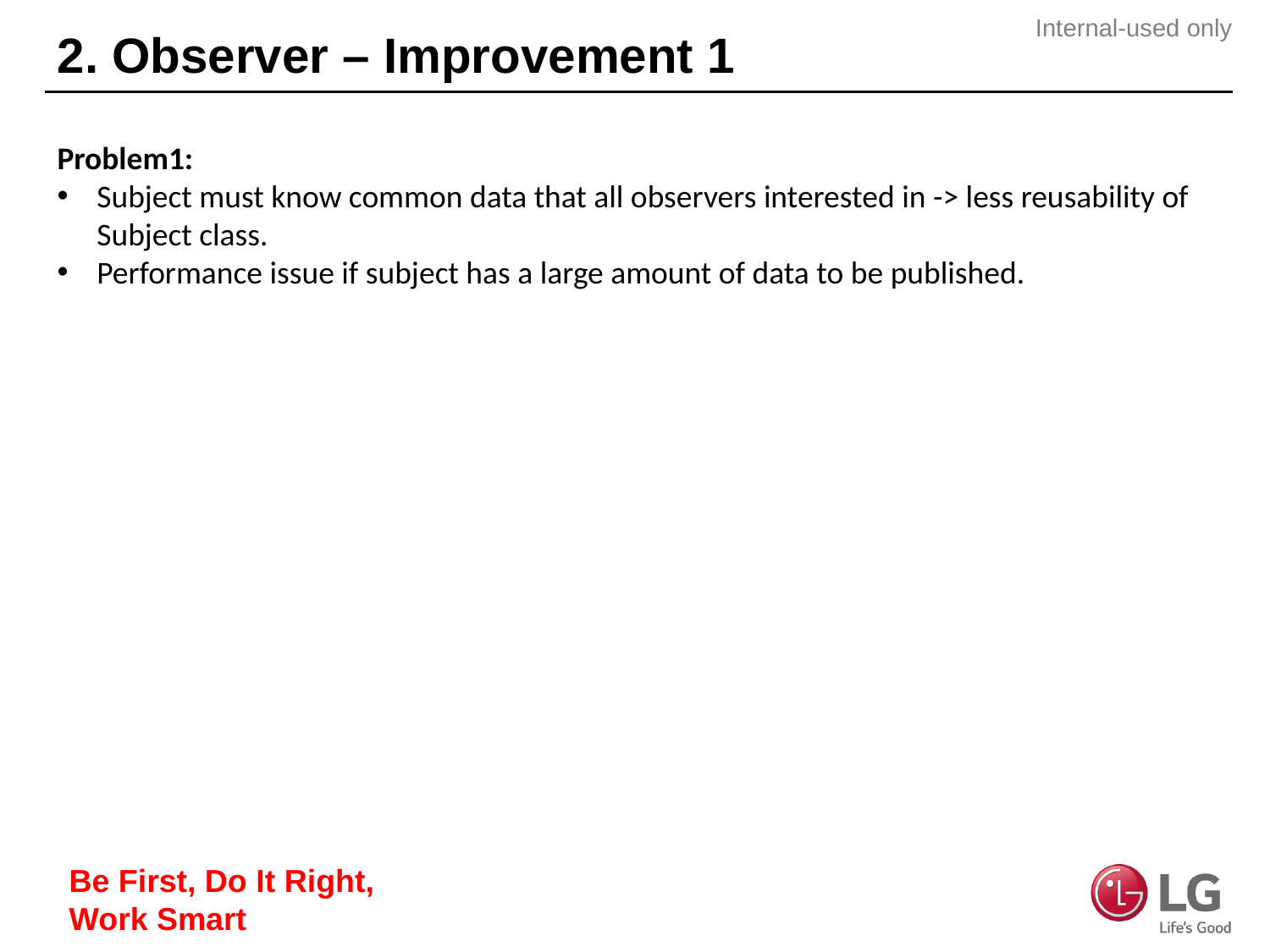

# 2. Observer – Improvement 1
Problem1:
Subject must know common data that all observers interested in -> less reusability of Subject class.
Performance issue if subject has a large amount of data to be published.